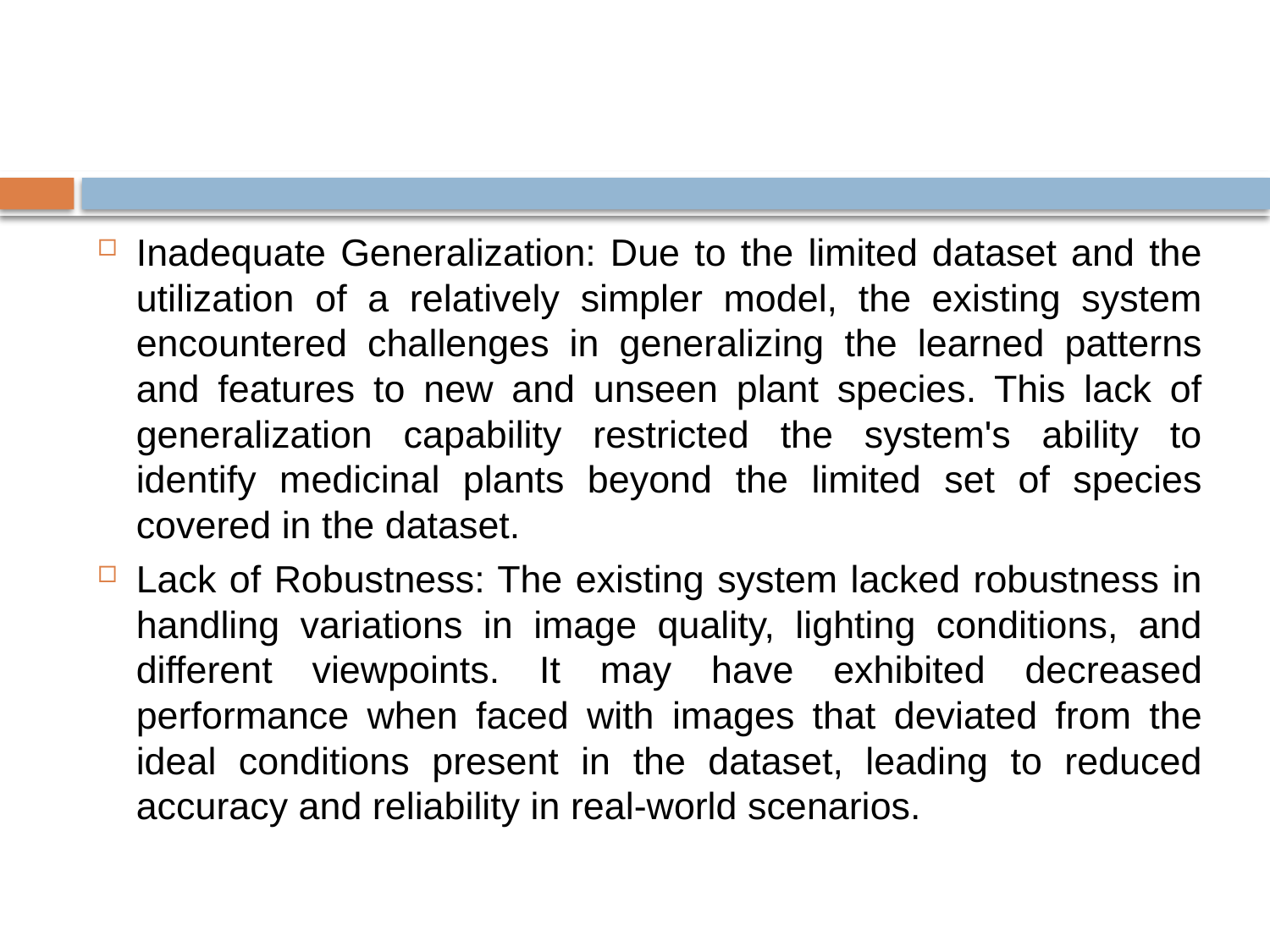

#
Inadequate Generalization: Due to the limited dataset and the utilization of a relatively simpler model, the existing system encountered challenges in generalizing the learned patterns and features to new and unseen plant species. This lack of generalization capability restricted the system's ability to identify medicinal plants beyond the limited set of species covered in the dataset.
Lack of Robustness: The existing system lacked robustness in handling variations in image quality, lighting conditions, and different viewpoints. It may have exhibited decreased performance when faced with images that deviated from the ideal conditions present in the dataset, leading to reduced accuracy and reliability in real-world scenarios.